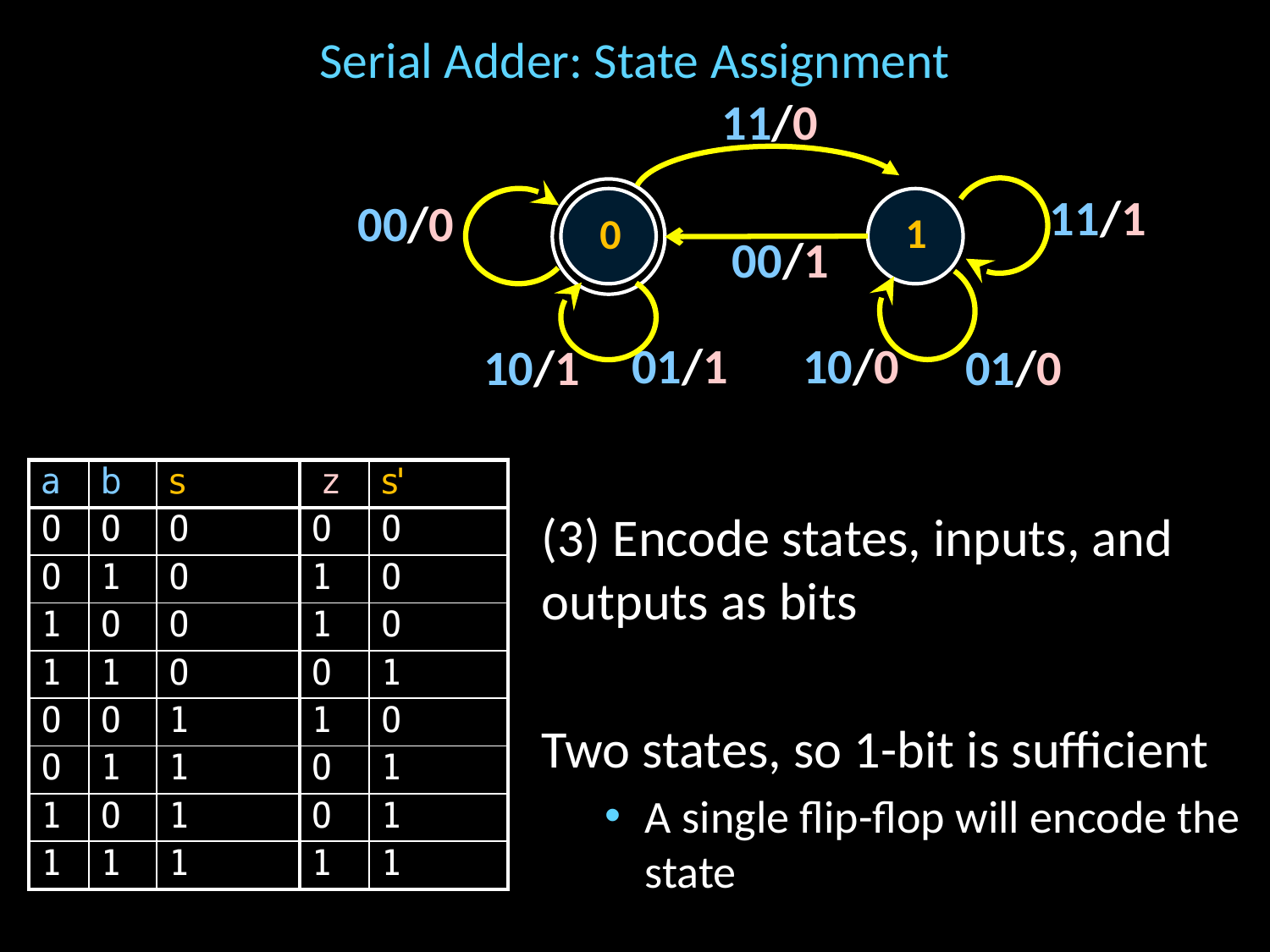

# Serial Adder: State Assignment
11/0

11/1
00/0

1
0
00/1

01/1
10/0
10/1
01/0
| a | b | s | z | s' |
| --- | --- | --- | --- | --- |
| 0 | 0 | 0 | 0 | 0 |
| 0 | 1 | 0 | 1 | 0 |
| 1 | 0 | 0 | 1 | 0 |
| 1 | 1 | 0 | 0 | 1 |
| 0 | 0 | 1 | 1 | 0 |
| 0 | 1 | 1 | 0 | 1 |
| 1 | 0 | 1 | 0 | 1 |
| 1 | 1 | 1 | 1 | 1 |
(3) Encode states, inputs, and outputs as bits

Two states, so 1-bit is sufficient
A single flip-flop will encode the state